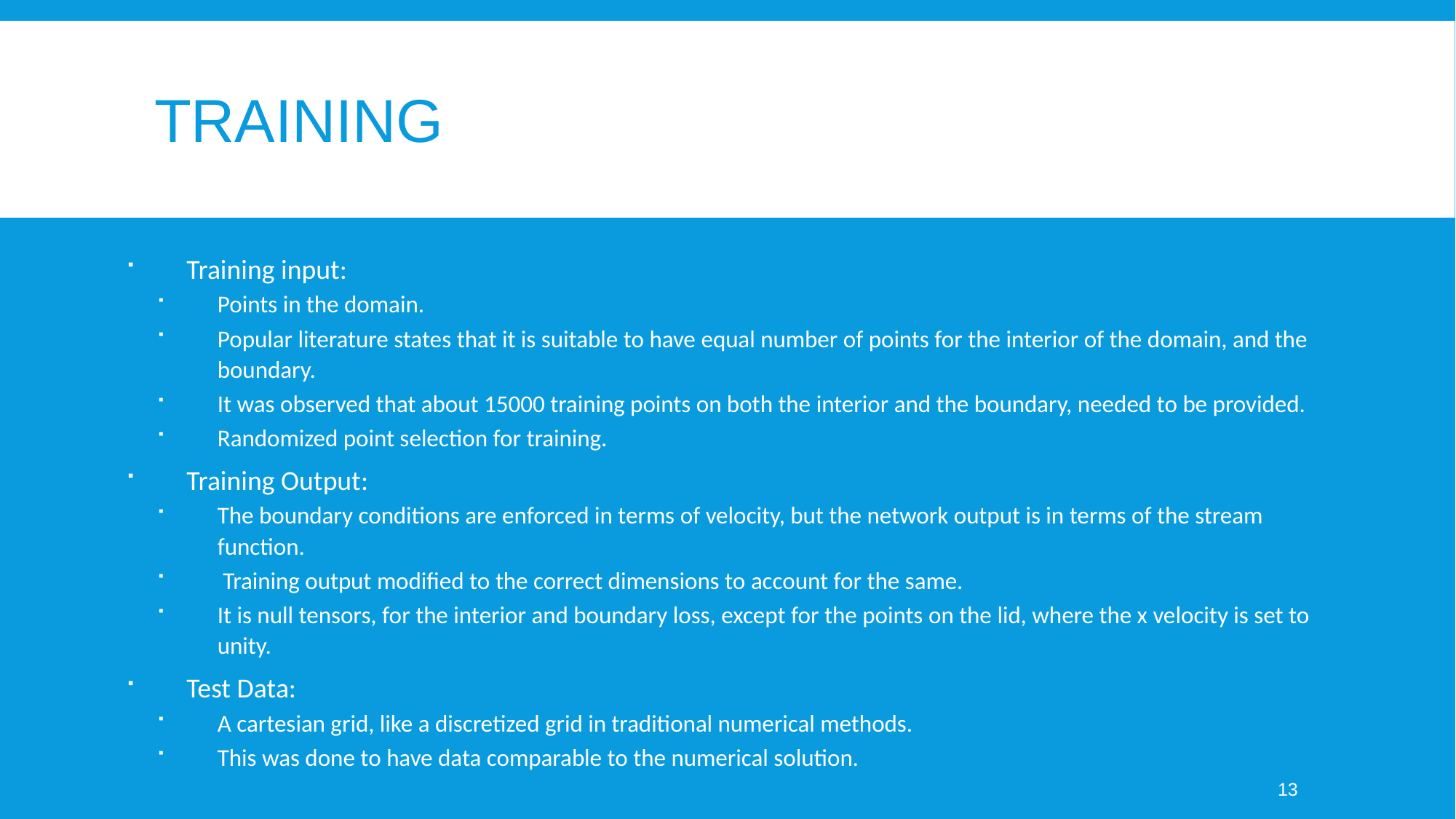

# Training

Training input:
Points in the domain.
Popular literature states that it is suitable to have equal number of points for the interior of the domain, and the boundary.
It was observed that about 15000 training points on both the interior and the boundary, needed to be provided.
Randomized point selection for training.
Training Output:
The boundary conditions are enforced in terms of velocity, but the network output is in terms of the stream function.
 Training output modified to the correct dimensions to account for the same.
It is null tensors, for the interior and boundary loss, except for the points on the lid, where the x velocity is set to unity.
Test Data:
A cartesian grid, like a discretized grid in traditional numerical methods.
This was done to have data comparable to the numerical solution.

13